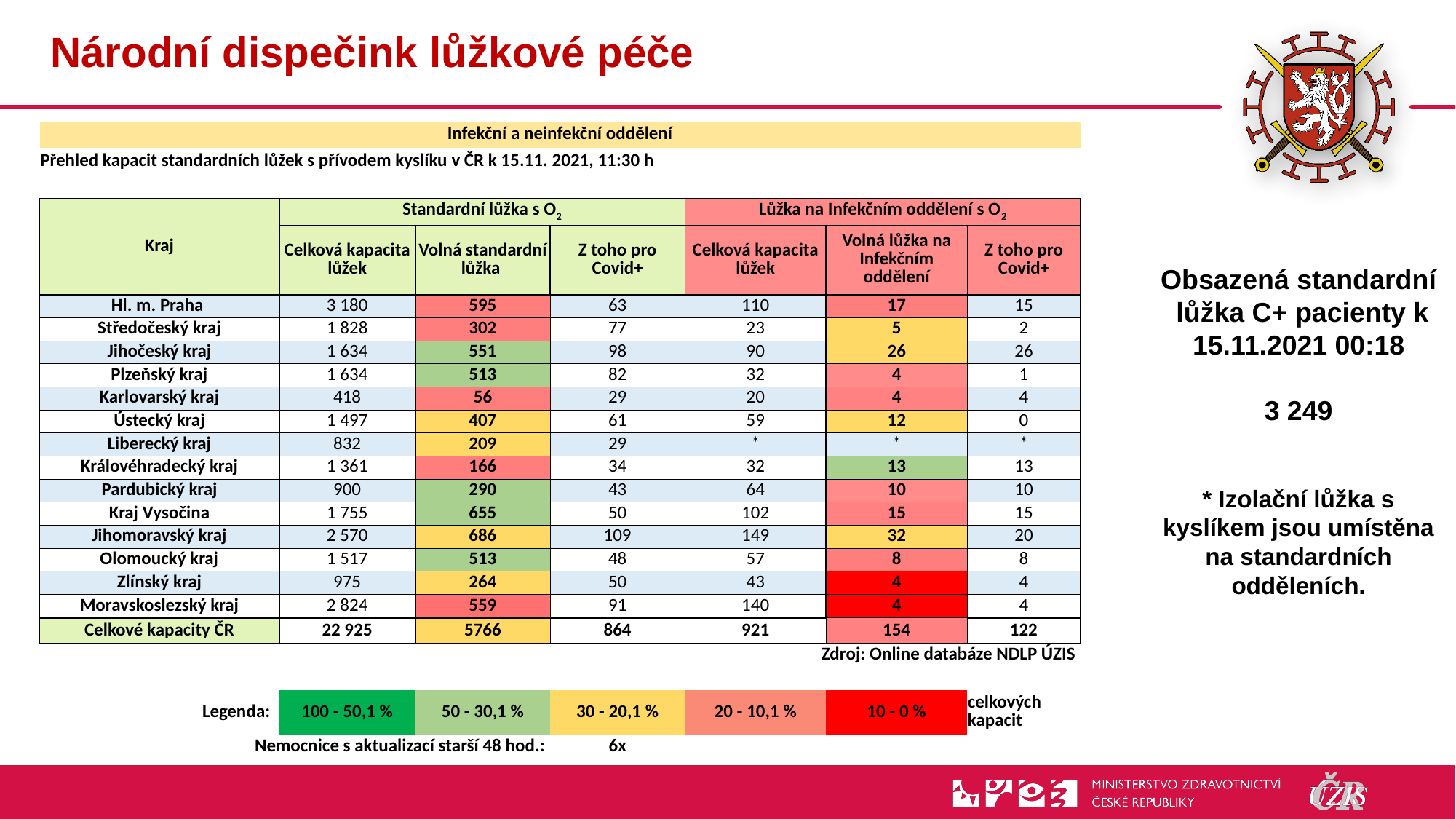

# Národní dispečink lůžkové péče
| Infekční a neinfekční oddělení |  |  |  |  |  |  |
| --- | --- | --- | --- | --- | --- | --- |
| Přehled kapacit standardních lůžek s přívodem kyslíku v ČR k 15.11. 2021, 11:30 h |  |  |  |  |  |  |
|  |  |  |  |  |  |  |
| Kraj | Standardní lůžka s O2 |  |  | Lůžka na Infekčním oddělení s O2 |  |  |
|  | Celková kapacita lůžek | Volná standardní lůžka | Z toho pro Covid+ | Celková kapacita lůžek | Volná lůžka na Infekčním oddělení | Z toho pro Covid+ |
| Hl. m. Praha | 3 180 | 595 | 63 | 110 | 17 | 15 |
| Středočeský kraj | 1 828 | 302 | 77 | 23 | 5 | 2 |
| Jihočeský kraj | 1 634 | 551 | 98 | 90 | 26 | 26 |
| Plzeňský kraj | 1 634 | 513 | 82 | 32 | 4 | 1 |
| Karlovarský kraj | 418 | 56 | 29 | 20 | 4 | 4 |
| Ústecký kraj | 1 497 | 407 | 61 | 59 | 12 | 0 |
| Liberecký kraj | 832 | 209 | 29 | \* | \* | \* |
| Královéhradecký kraj | 1 361 | 166 | 34 | 32 | 13 | 13 |
| Pardubický kraj | 900 | 290 | 43 | 64 | 10 | 10 |
| Kraj Vysočina | 1 755 | 655 | 50 | 102 | 15 | 15 |
| Jihomoravský kraj | 2 570 | 686 | 109 | 149 | 32 | 20 |
| Olomoucký kraj | 1 517 | 513 | 48 | 57 | 8 | 8 |
| Zlínský kraj | 975 | 264 | 50 | 43 | 4 | 4 |
| Moravskoslezský kraj | 2 824 | 559 | 91 | 140 | 4 | 4 |
| Celkové kapacity ČR | 22 925 | 5766 | 864 | 921 | 154 | 122 |
| Zdroj: Online databáze NDLP ÚZIS |  |  |  |  |  |  |
|  |  |  |  |  |  |  |
| Legenda: | 100 - 50,1 % | 50 - 30,1 % | 30 - 20,1 % | 20 - 10,1 % | 10 - 0 % | celkových kapacit |
| Nemocnice s aktualizací starší 48 hod.: |  |  | 6x |  |  |  |
Obsazená standardní
 lůžka C+ pacienty k 15.11.2021 00:18

3 249

* Izolační lůžka s kyslíkem jsou umístěna na standardních odděleních.